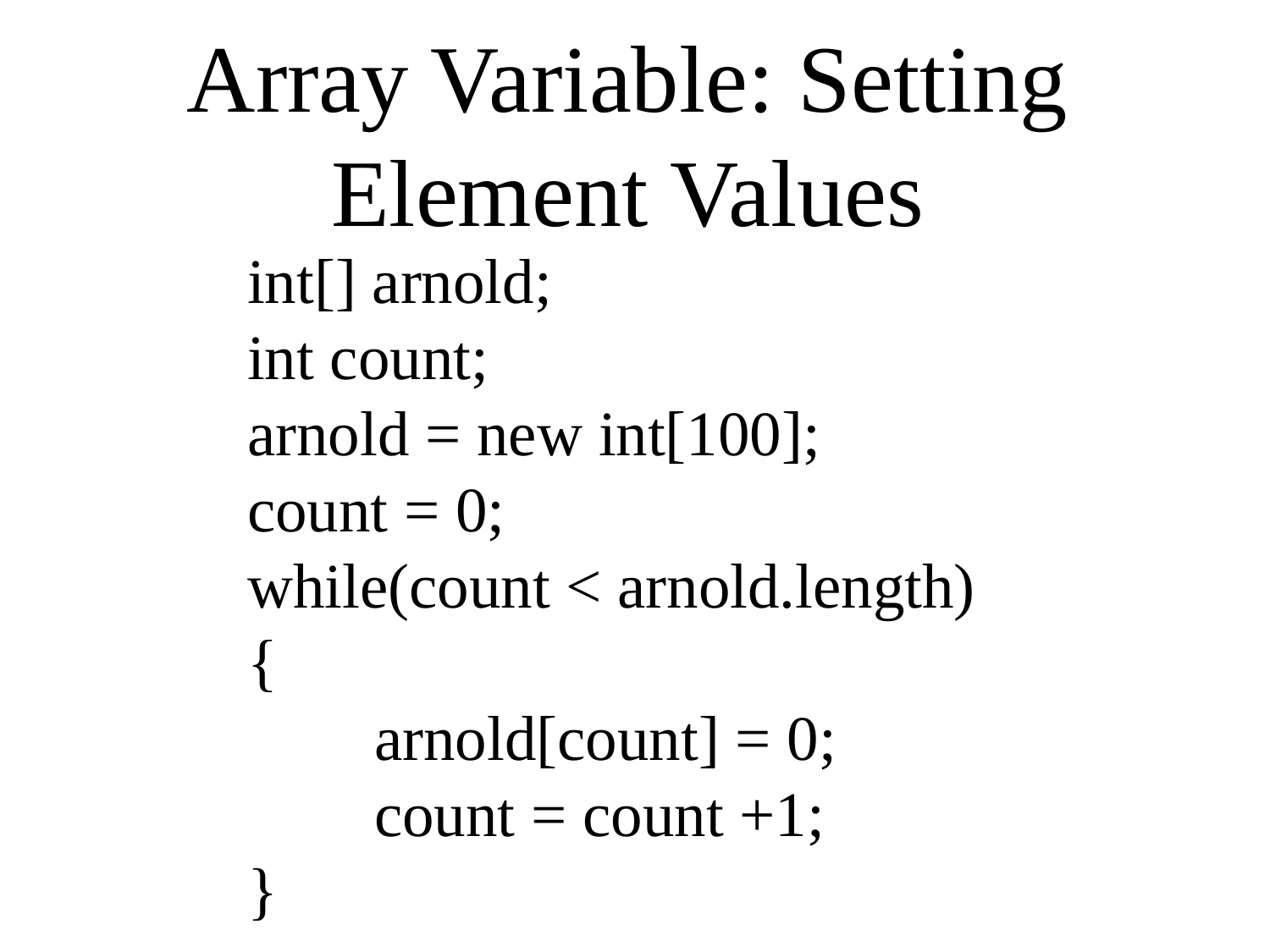

Array Variable: Setting
Element Values
int[] arnold;
int count;
arnold = new int[100];
count = 0;
while(count < arnold.length)
{
	arnold[count] = 0;
	count = count +1;
}